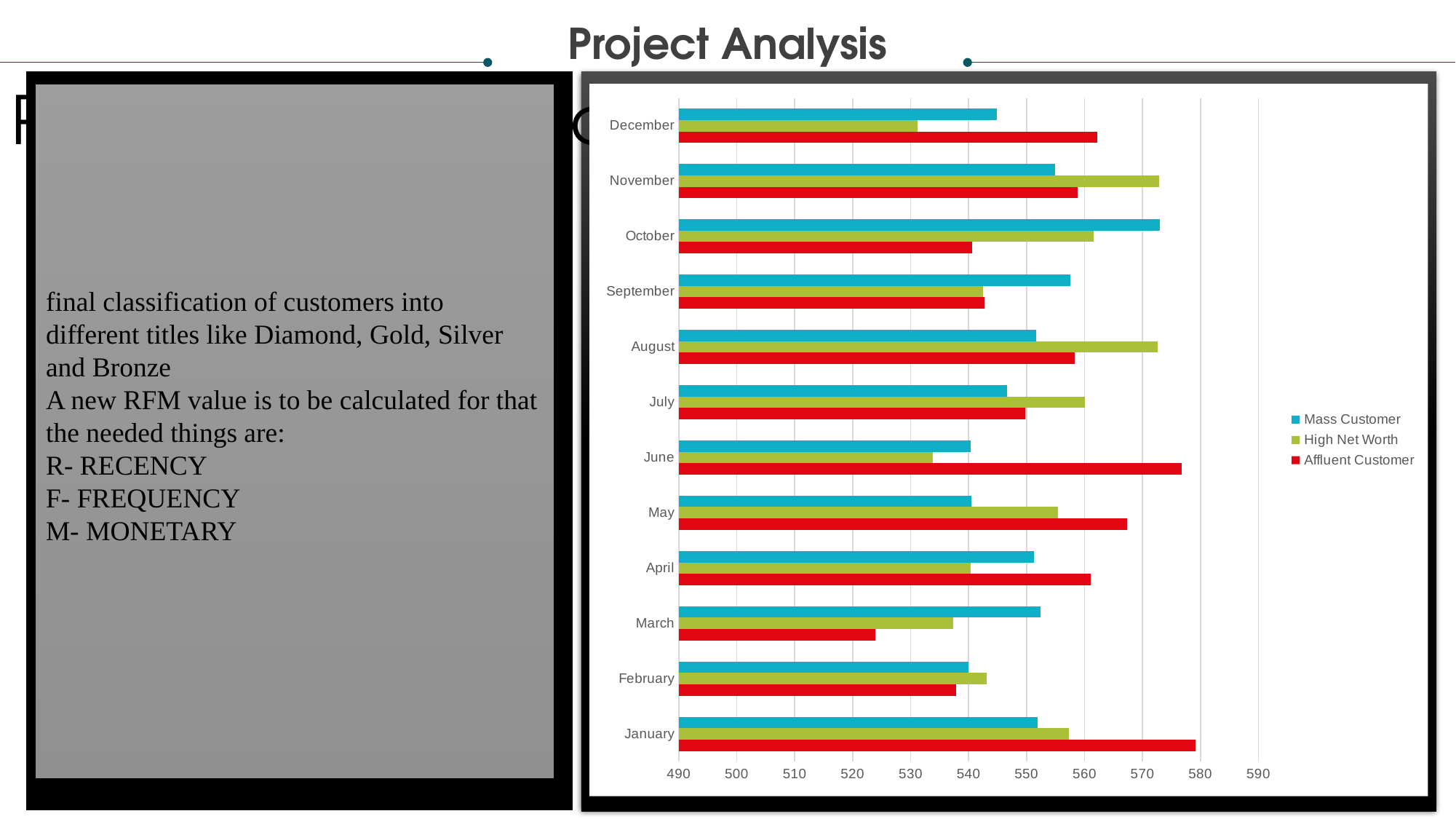

Project Analysis
Project analysis slide 2

final classification of customers into different titles like Diamond, Gold, Silver and Bronze
A new RFM value is to be calculated for that the needed things are:
R- RECENCY
F- FREQUENCY
M- MONETARY

### Chart

| Category | Affluent Customer | High Net Worth | Mass Customer |
|---|---|---|---|
| January | 579.0937254602937 | 557.2678417266179 | 551.9164771322617 |
| February | 537.8383554376654 | 543.0899999999991 | 539.9897273853777 |
| March | 523.8841424802106 | 537.3044554455442 | 552.4440540540537 |
| April | 561.0301196172242 | 540.3013861386133 | 551.2826042983561 |
| May | 567.3627999999994 | 555.4193853427886 | 540.4837286063567 |
| June | 576.7743717277484 | 533.8214778325113 | 540.3951001335109 |
| July | 549.8113746630723 | 560.0881100478463 | 546.6298978433599 |
| August | 558.3012470588229 | 572.5840740740734 | 551.7043971631202 |
| September | 542.7633759590785 | 542.470311688311 | 557.6049868073878 |
| October | 540.5676023713249 | 561.5916548463352 | 572.9916271186437 |
| November | 558.7592207792202 | 572.8185815602833 | 554.934931163955 |
| December | 562.1413043478257 | 531.2002314814807 | 544.8294059405945 |